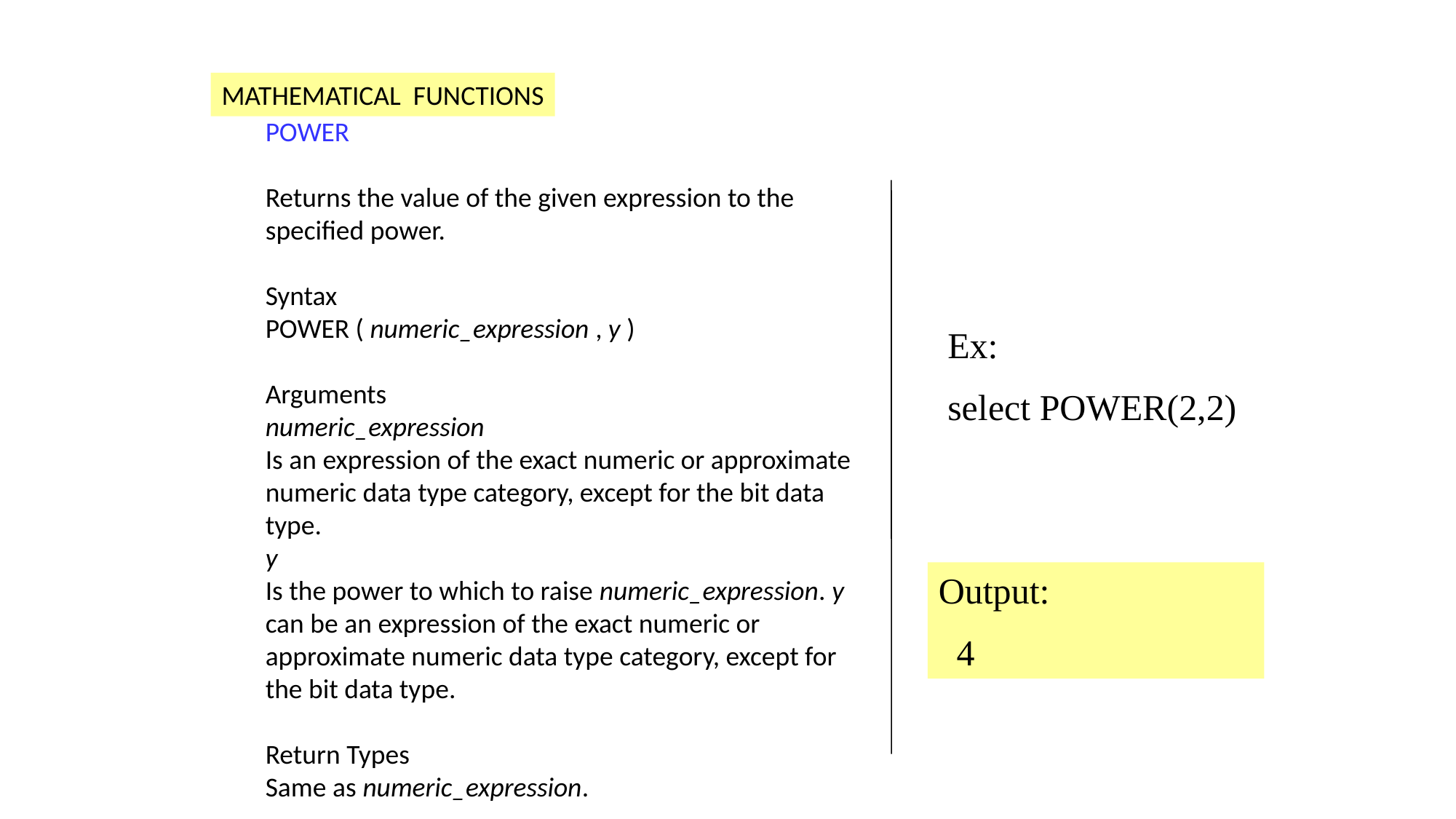

FUNCTIONS
MATHEMATICAL  FUNCTIONS
POWER

Returns the value of the given expression to the specified power.

Syntax
POWER ( numeric_expression , y )

Arguments
numeric_expression
Is an expression of the exact numeric or approximate numeric data type category, except for the bit data type.
y
Is the power to which to raise numeric_expression. y can be an expression of the exact numeric or approximate numeric data type category, except for the bit data type.

Return Types
Same as numeric_expression.

Ex:
select POWER(2,2)
Output:
  4